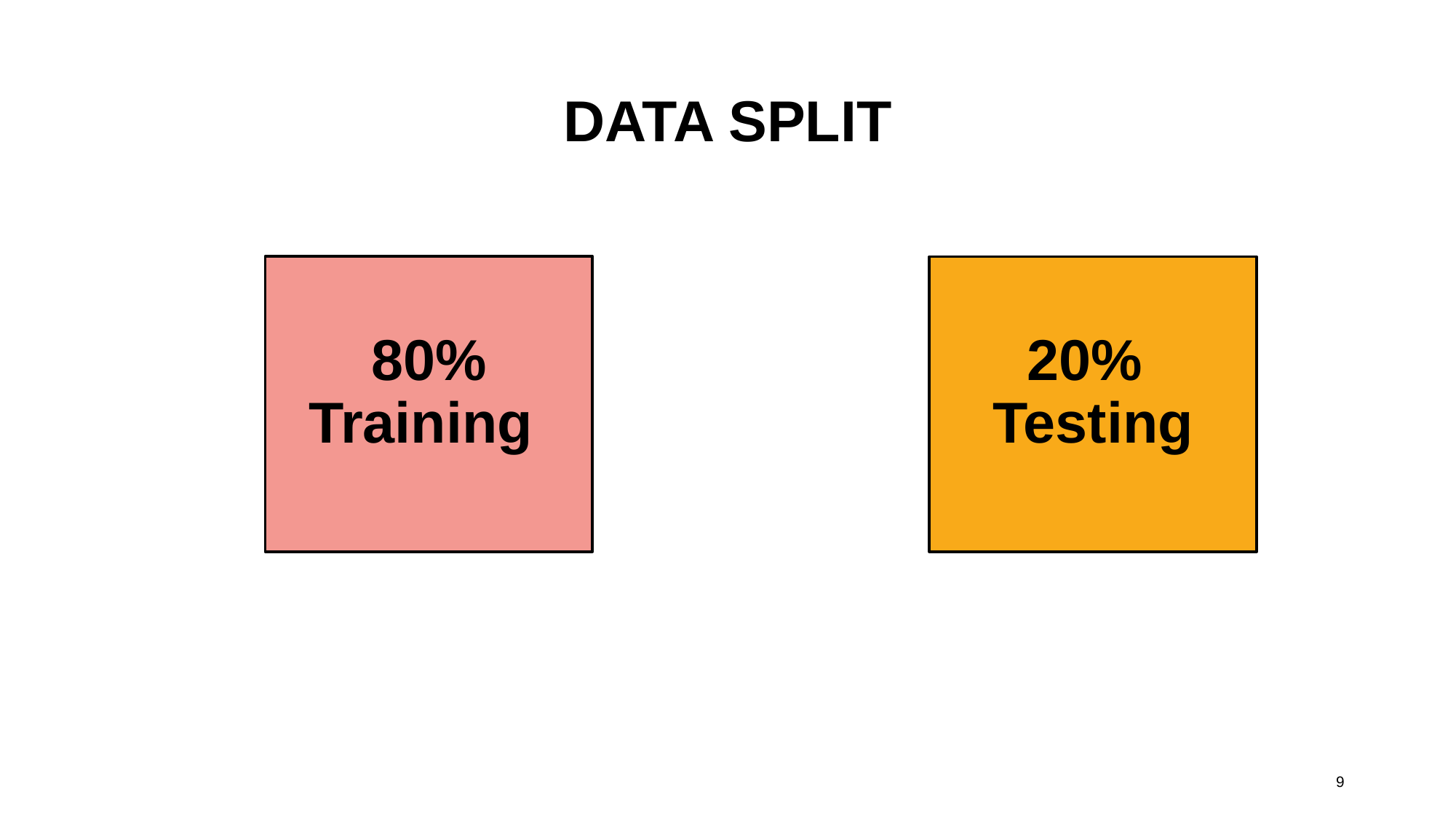

# DATA SPLIT
80%
Training
20%
Testing
9